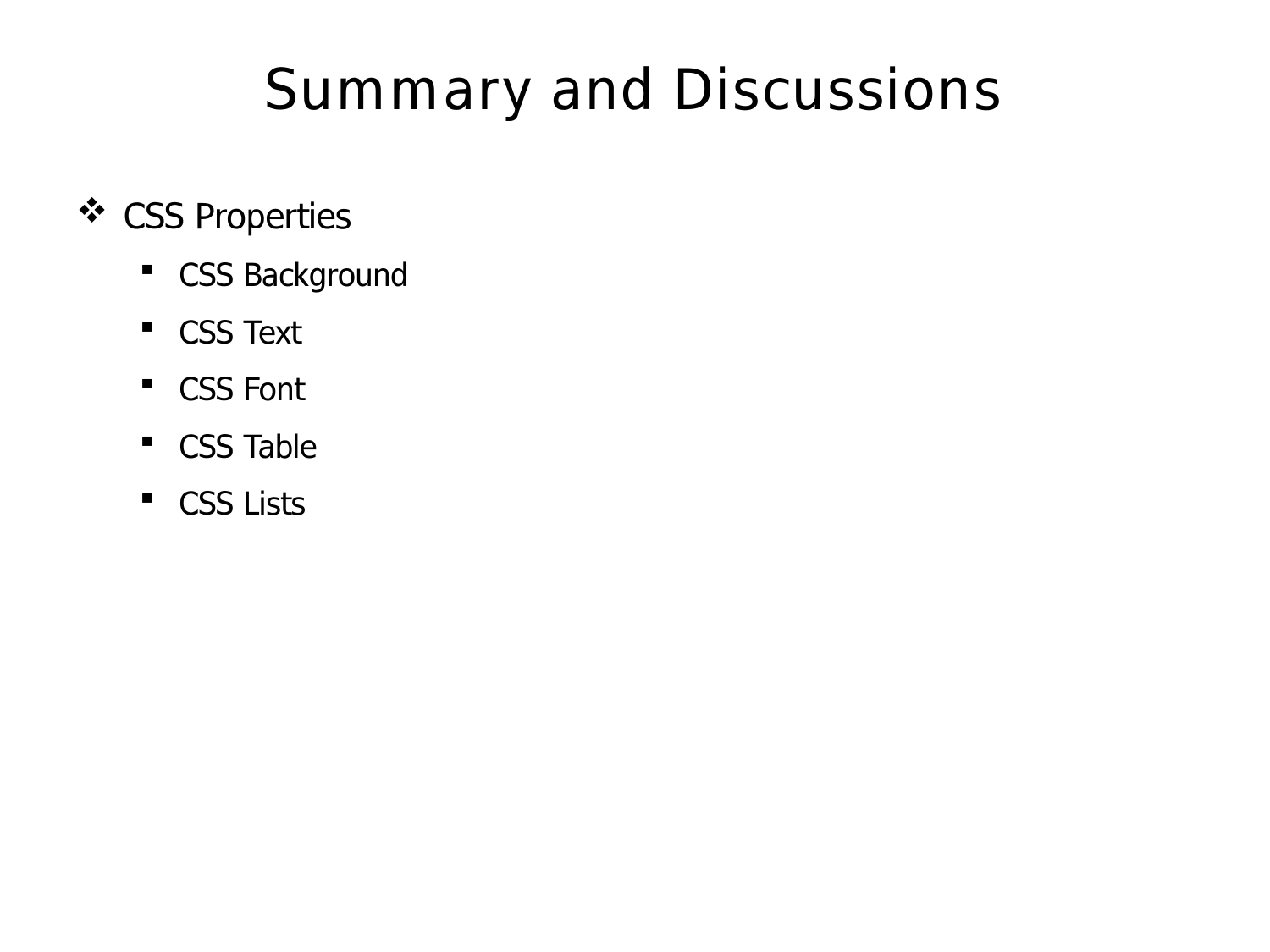

# Summary and Discussions
CSS Properties
CSS Background
CSS Text
CSS Font
CSS Table
CSS Lists